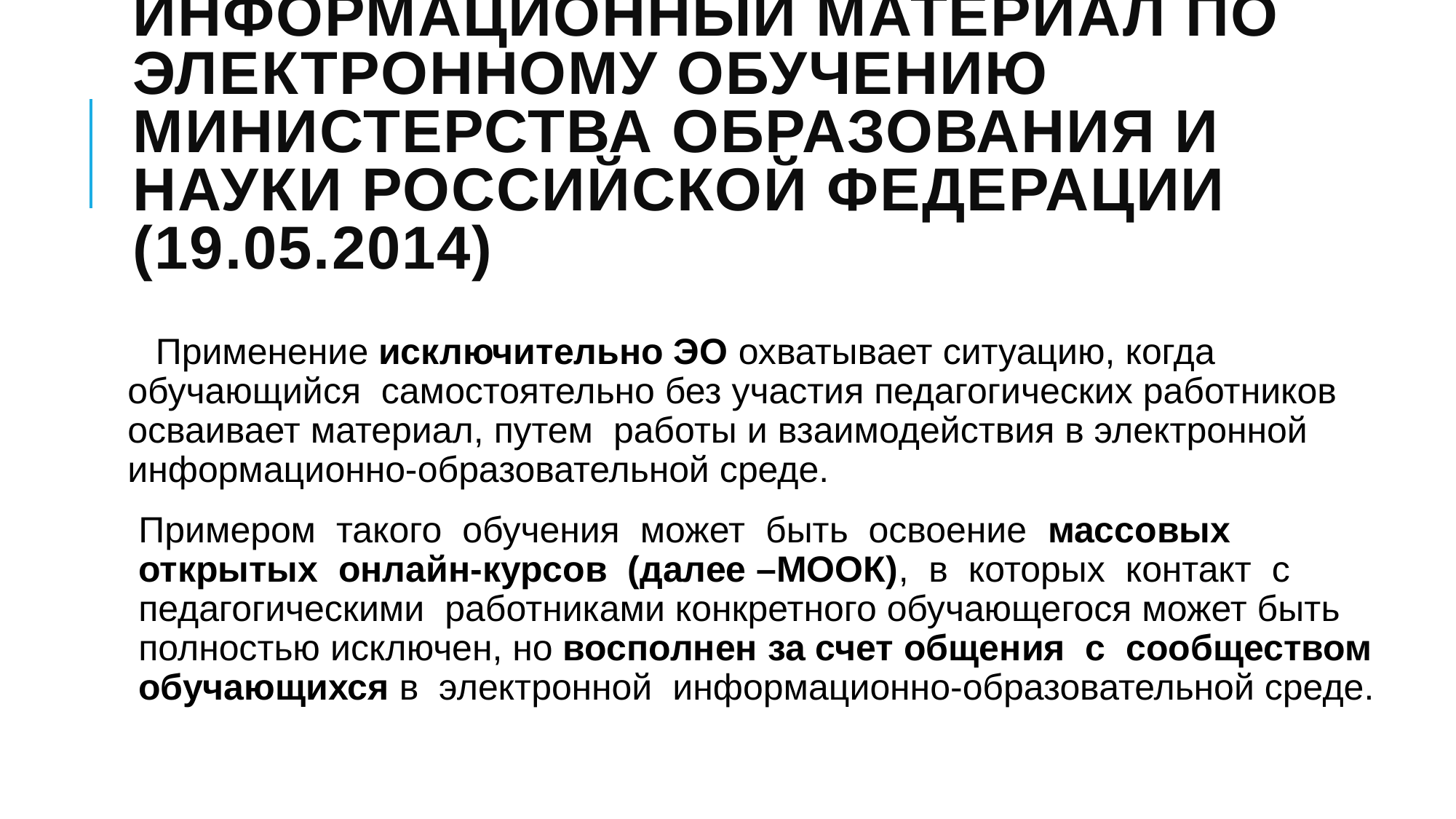

# Информационный материал по электронному обучению Министерства образования и науки Российской Федерации (19.05.2014)
   Применение исключительно ЭО охватывает ситуацию, когда обучающийся  самостоятельно без участия педагогических работников осваивает материал, путем  работы и взаимодействия в электронной информационно-образовательной среде.
Примером  такого  обучения  может  быть  освоение  массовых  открытых  онлайн-курсов  (далее –МООК),  в  которых  контакт  с  педагогическими  работниками конкретного обучающегося может быть полностью исключен, но восполнен за счет общения  с  сообществом  обучающихся в  электронной  информационно-образовательной среде.